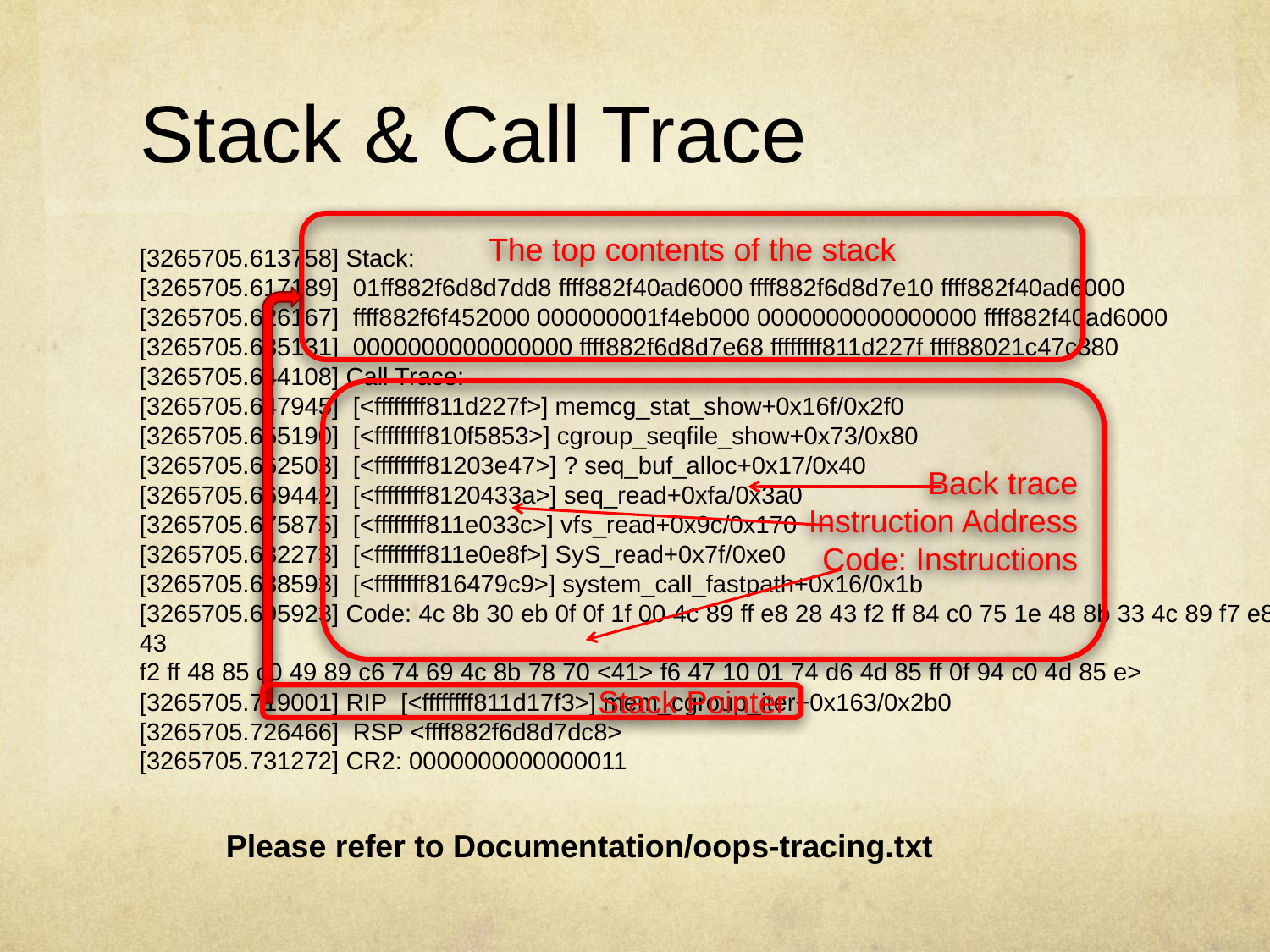

# Stack & Call Trace
The top contents of the stack

[3265705.613758] Stack:
[3265705.617189]  01ff882f6d8d7dd8 ffff882f40ad6000 ffff882f6d8d7e10 ffff882f40ad6000
[3265705.626167]  ffff882f6f452000 000000001f4eb000 0000000000000000 ffff882f40ad6000
[3265705.635131]  0000000000000000 ffff882f6d8d7e68 ffffffff811d227f ffff88021c47c380
[3265705.644108] Call Trace:
[3265705.647945]  [<ffffffff811d227f>] memcg_stat_show+0x16f/0x2f0
[3265705.655190]  [<ffffffff810f5853>] cgroup_seqfile_show+0x73/0x80
[3265705.662503]  [<ffffffff81203e47>] ? seq_buf_alloc+0x17/0x40
[3265705.669442]  [<ffffffff8120433a>] seq_read+0xfa/0x3a0
[3265705.675875]  [<ffffffff811e033c>] vfs_read+0x9c/0x170
[3265705.682273]  [<ffffffff811e0e8f>] SyS_read+0x7f/0xe0
[3265705.688593]  [<ffffffff816479c9>] system_call_fastpath+0x16/0x1b
[3265705.695923] Code: 4c 8b 30 eb 0f 0f 1f 00 4c 89 ff e8 28 43 f2 ff 84 c0 75 1e 48 8b 33 4c 89 f7 e8 69 43
f2 ff 48 85 c0 49 89 c6 74 69 4c 8b 78 70 <41> f6 47 10 01 74 d6 4d 85 ff 0f 94 c0 4d 85 e>
[3265705.719001] RIP  [<ffffffff811d17f3>] mem_cgroup_iter+0x163/0x2b0
[3265705.726466]  RSP <ffff882f6d8d7dc8>
[3265705.731272] CR2: 0000000000000011

Back trace
Instruction Address
Code: Instructions
Stack Pointer
Please refer to Documentation/oops-tracing.txt